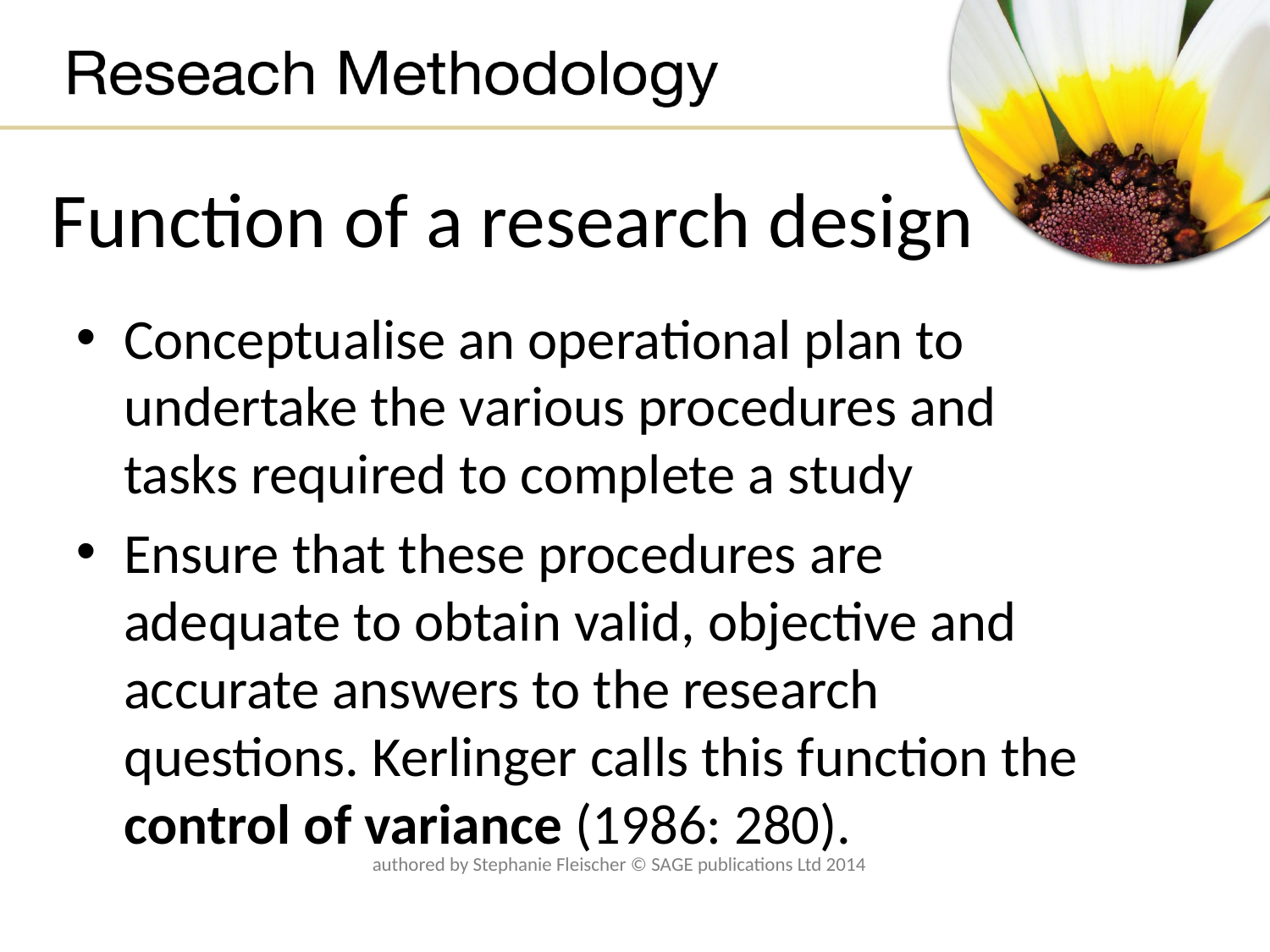

# Function of a research design
Conceptualise an operational plan to undertake the various procedures and tasks required to complete a study
Ensure that these procedures are adequate to obtain valid, objective and accurate answers to the research questions. Kerlinger calls this function the control of variance (1986: 280).

authored by Stephanie Fleischer © SAGE publications Ltd 2014